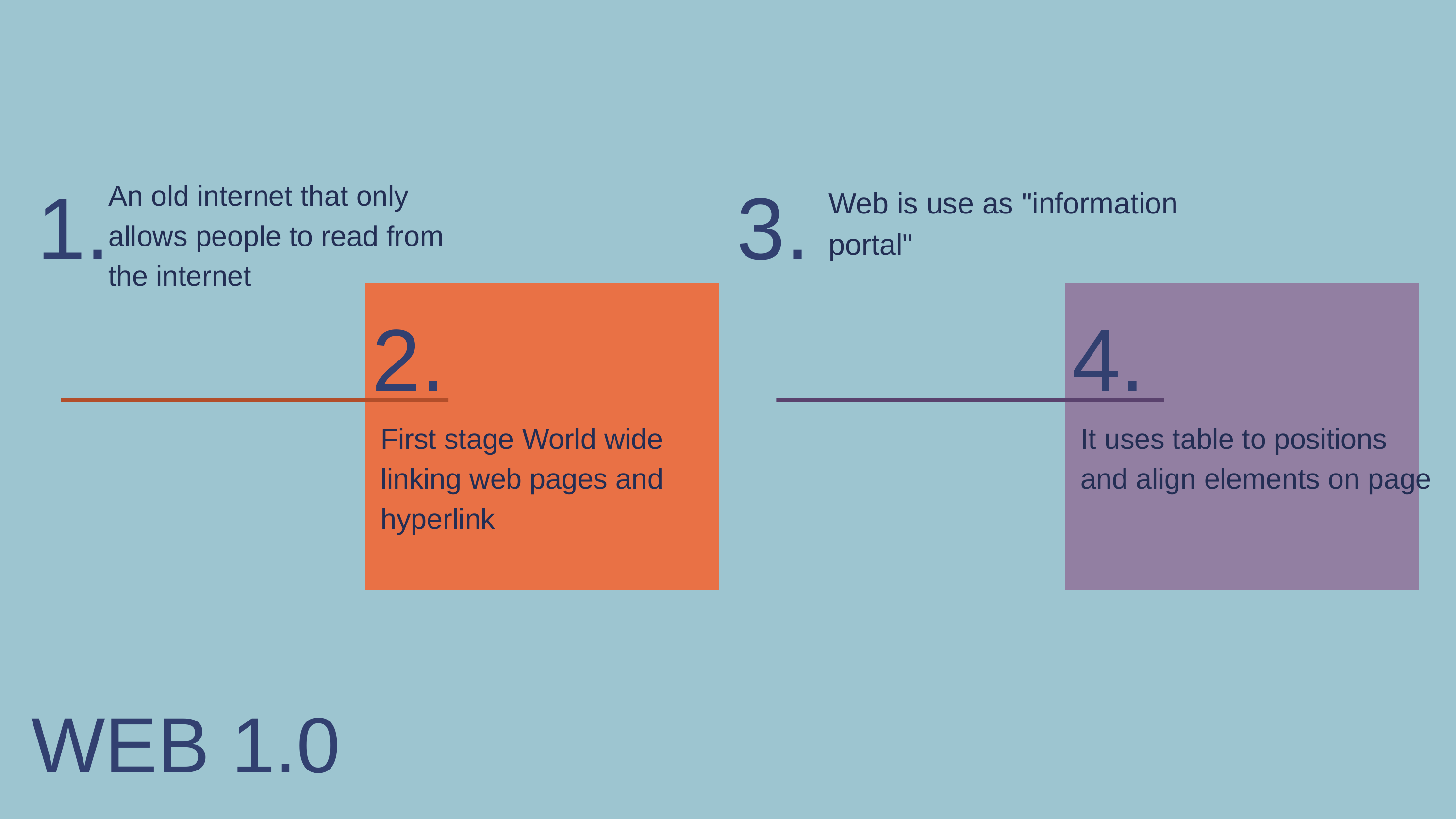

1.
3.
An old internet that only allows people to read from the internet
Web is use as "information portal"

2.
4.

First stage World wide linking web pages and hyperlink
It uses table to positions and align elements on page
WEB 1.0